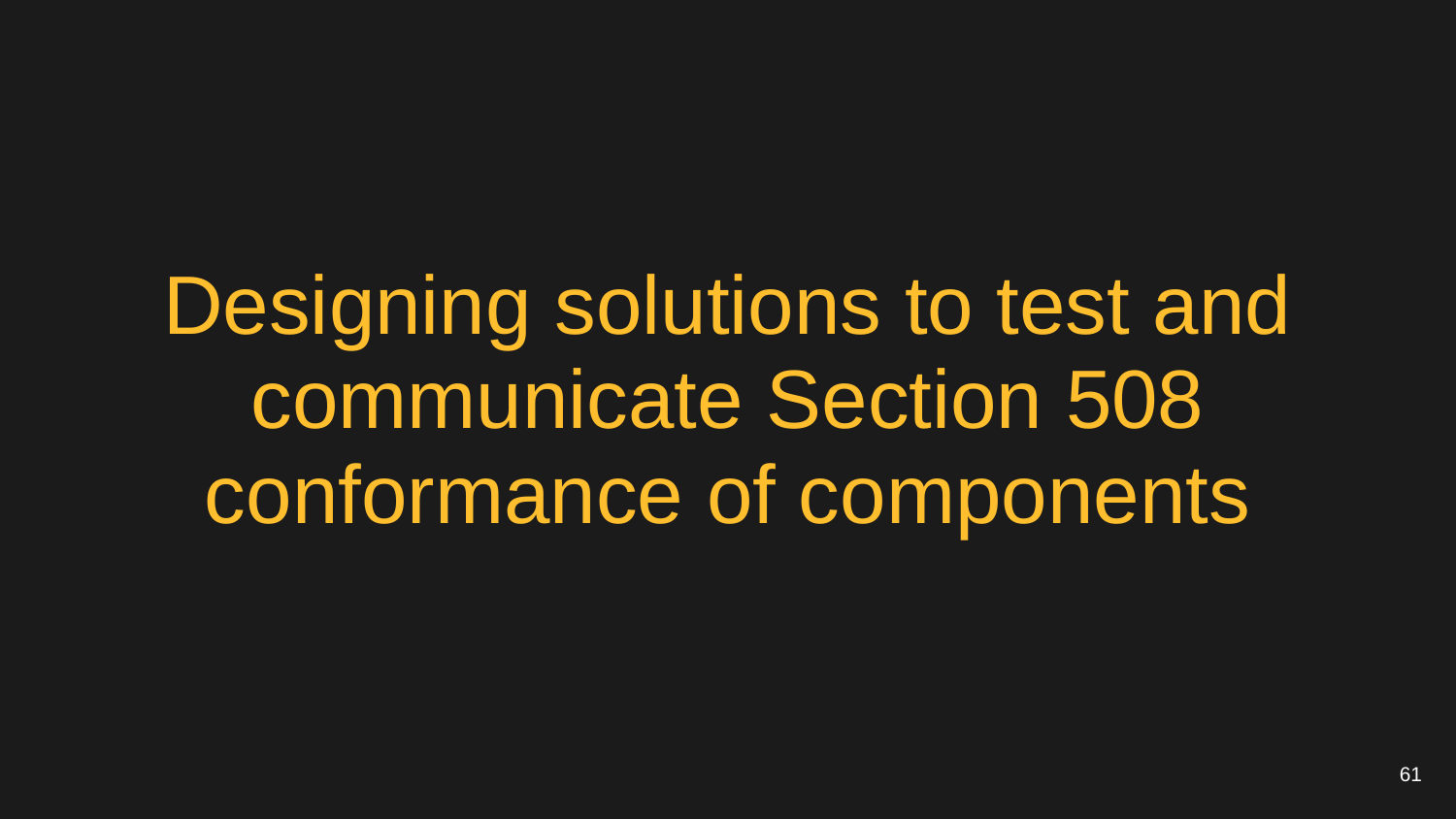

# Designing solutions to test and communicate Section 508 conformance of components
61